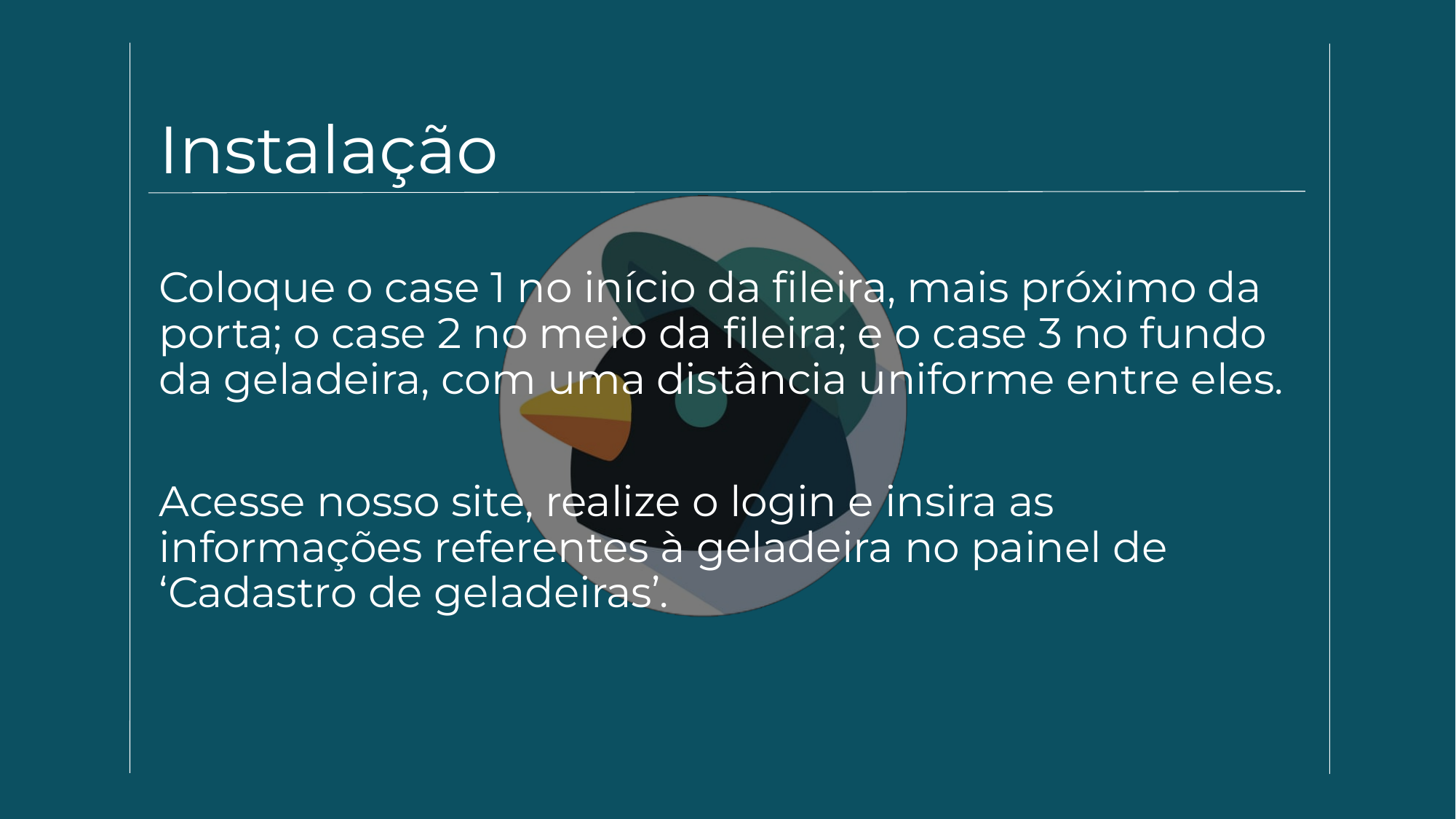

# Instalação
Coloque o case 1 no início da fileira, mais próximo da porta; o case 2 no meio da fileira; e o case 3 no fundo da geladeira, com uma distância uniforme entre eles.

Acesse nosso site, realize o login e insira as informações referentes à geladeira no painel de ‘Cadastro de geladeiras’.